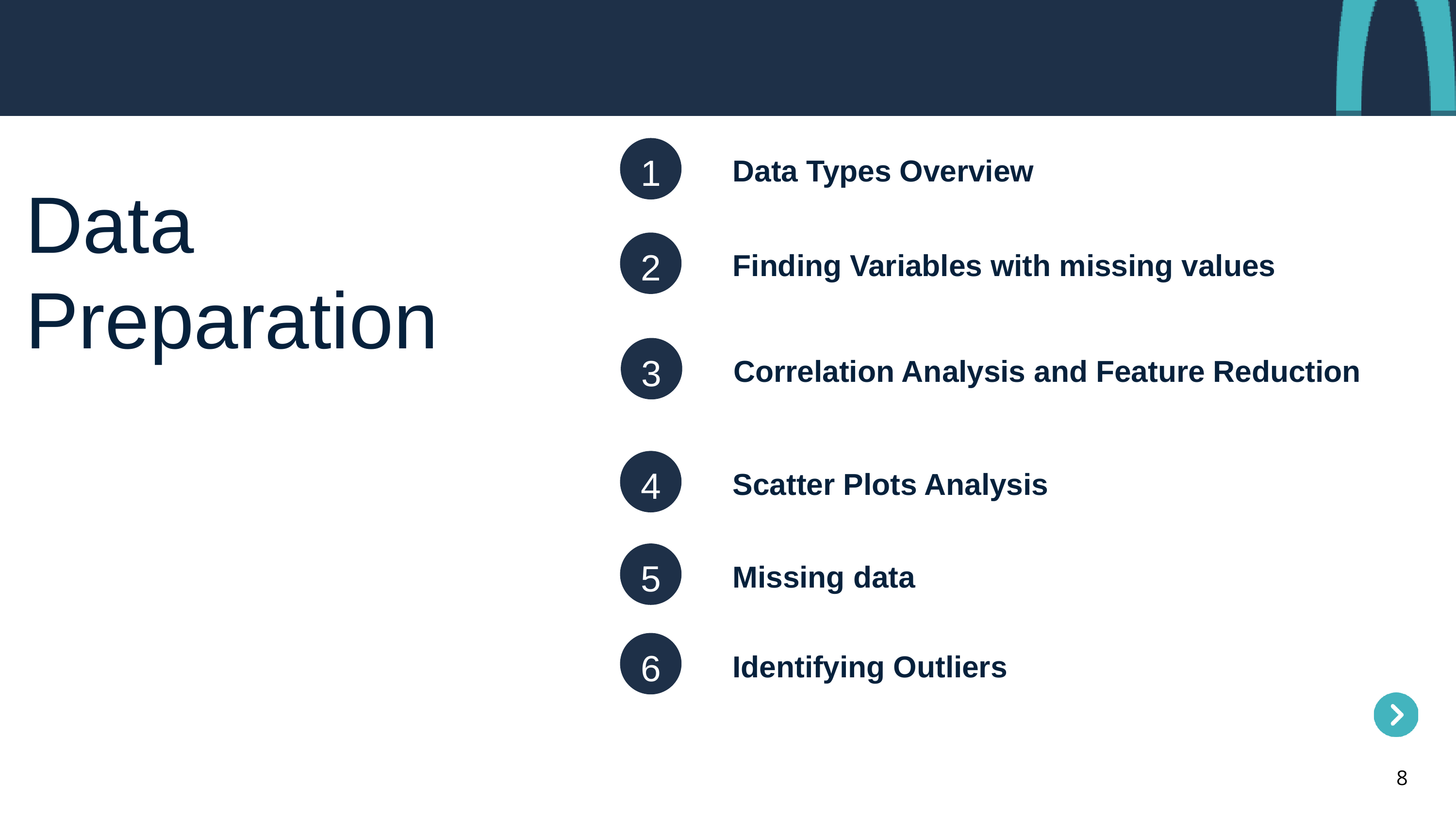

Data Types Overview
1

Data Preparation
Finding Variables with missing values
2

Correlation Analysis and Feature Reduction
3

Scatter Plots Analysis
4

Missing data
5

Identifying Outliers
6

8